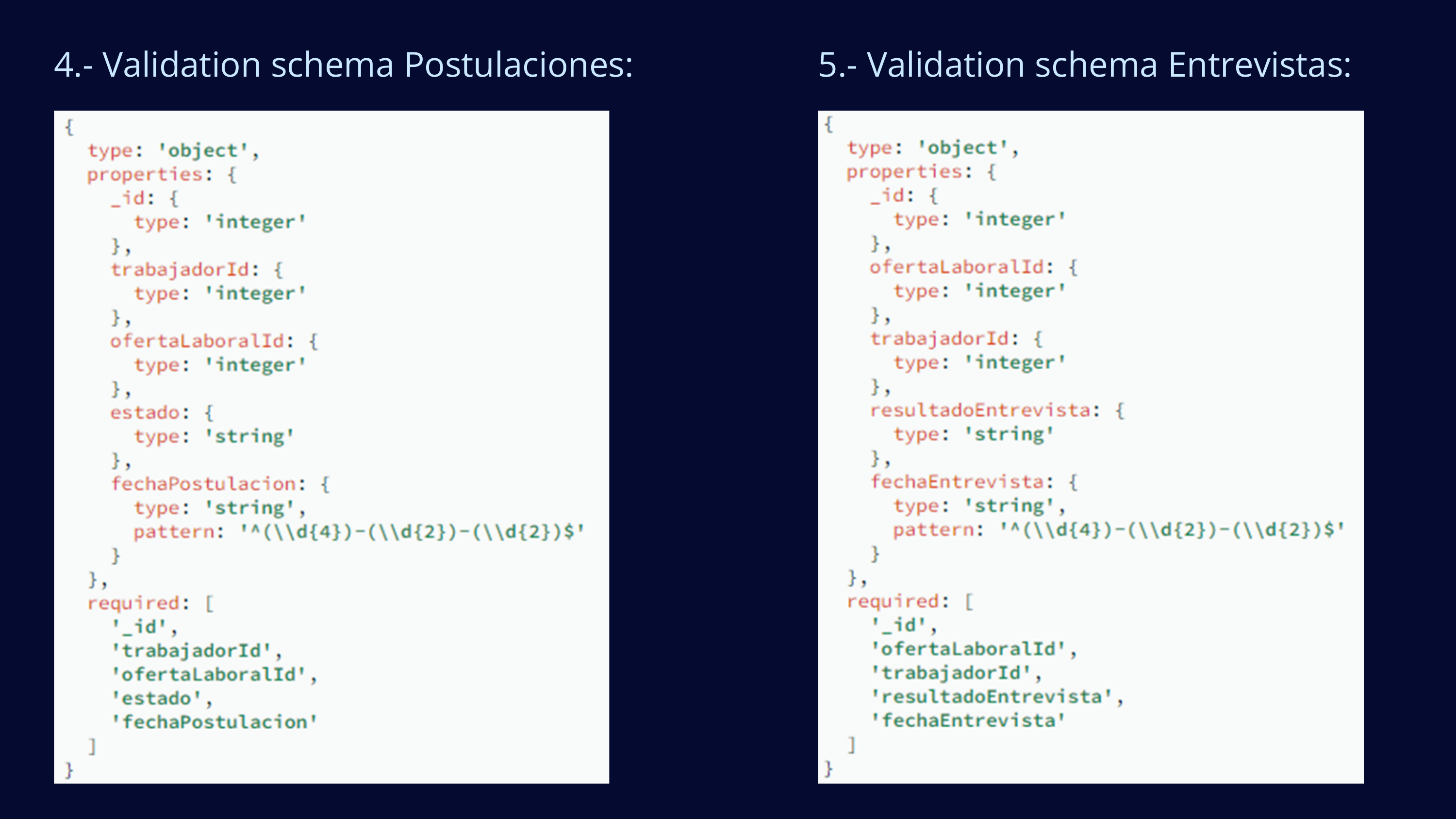

4.- Validation schema Postulaciones:
5.- Validation schema Entrevistas: